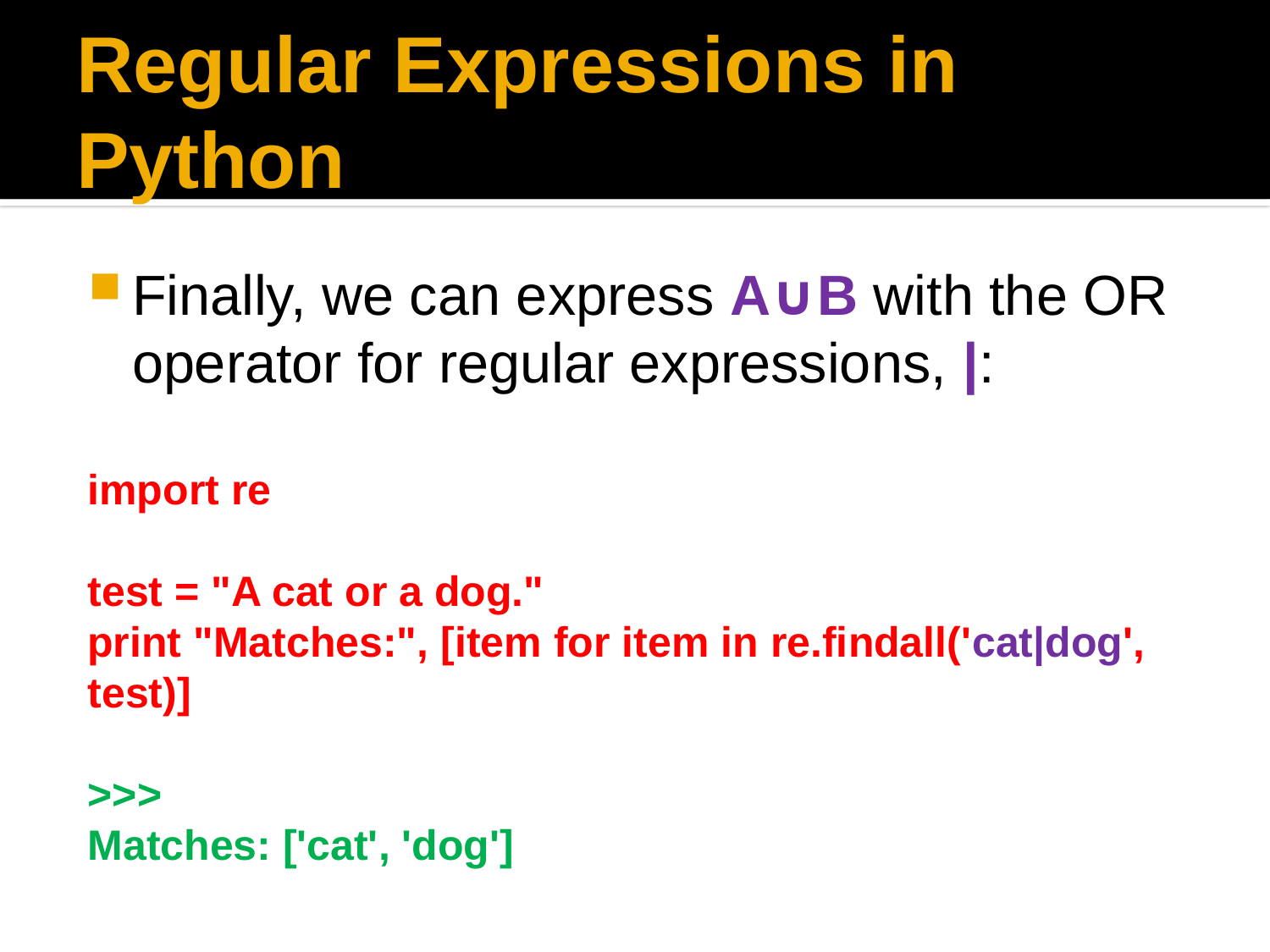

# Regular Expressions in Python
Finally, we can express A∪B with the OR operator for regular expressions, |:

import re

test = "A cat or a dog."
print "Matches:", [item for item in re.findall('cat|dog', test)]

>>>
Matches: ['cat', 'dog']